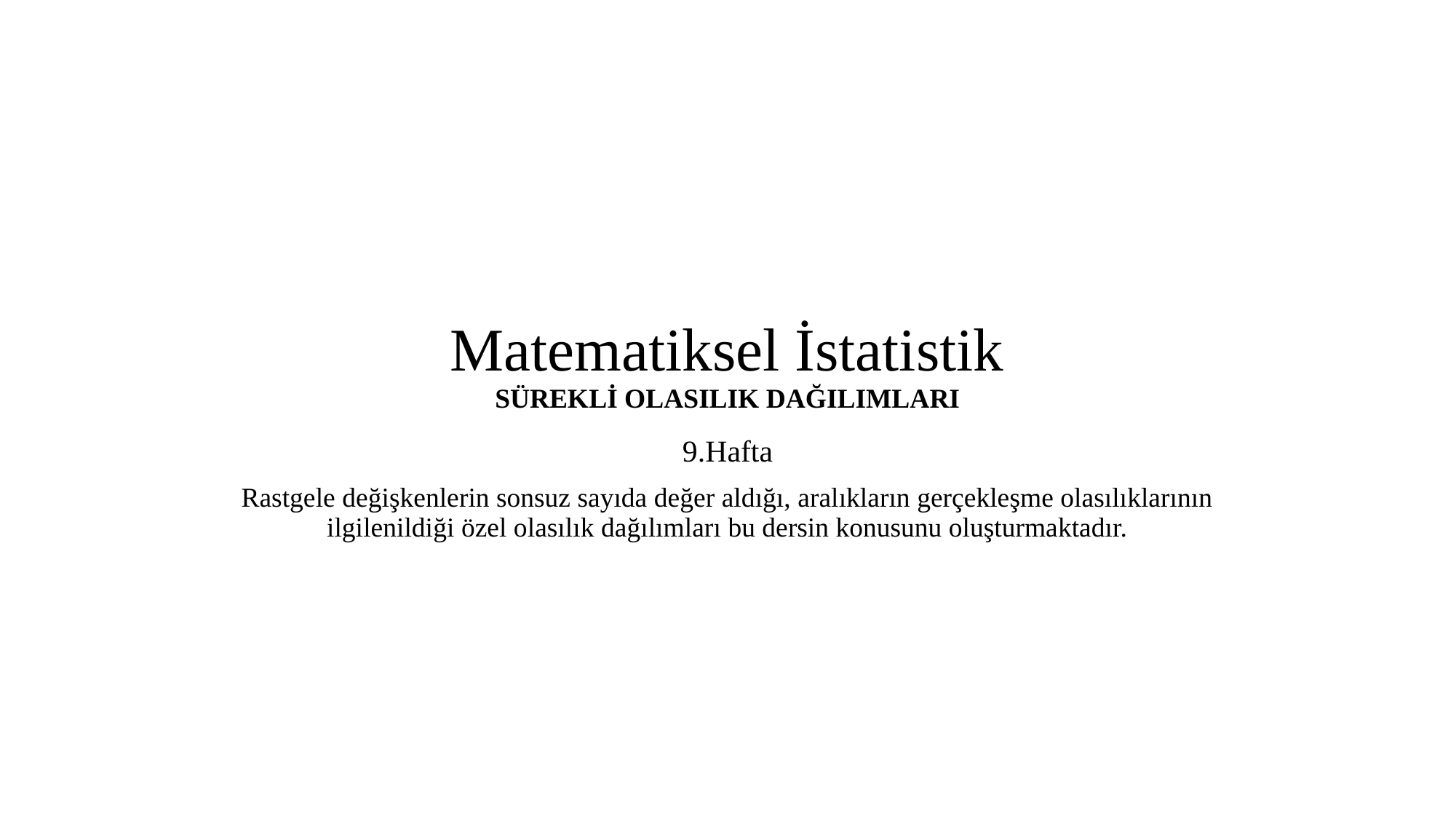

# Matematiksel İstatistik SÜREKLİ OLASILIK DAĞILIMLARI
9.Hafta
Rastgele değişkenlerin sonsuz sayıda değer aldığı, aralıkların gerçekleşme olasılıklarının ilgilenildiği özel olasılık dağılımları bu dersin konusunu oluşturmaktadır.